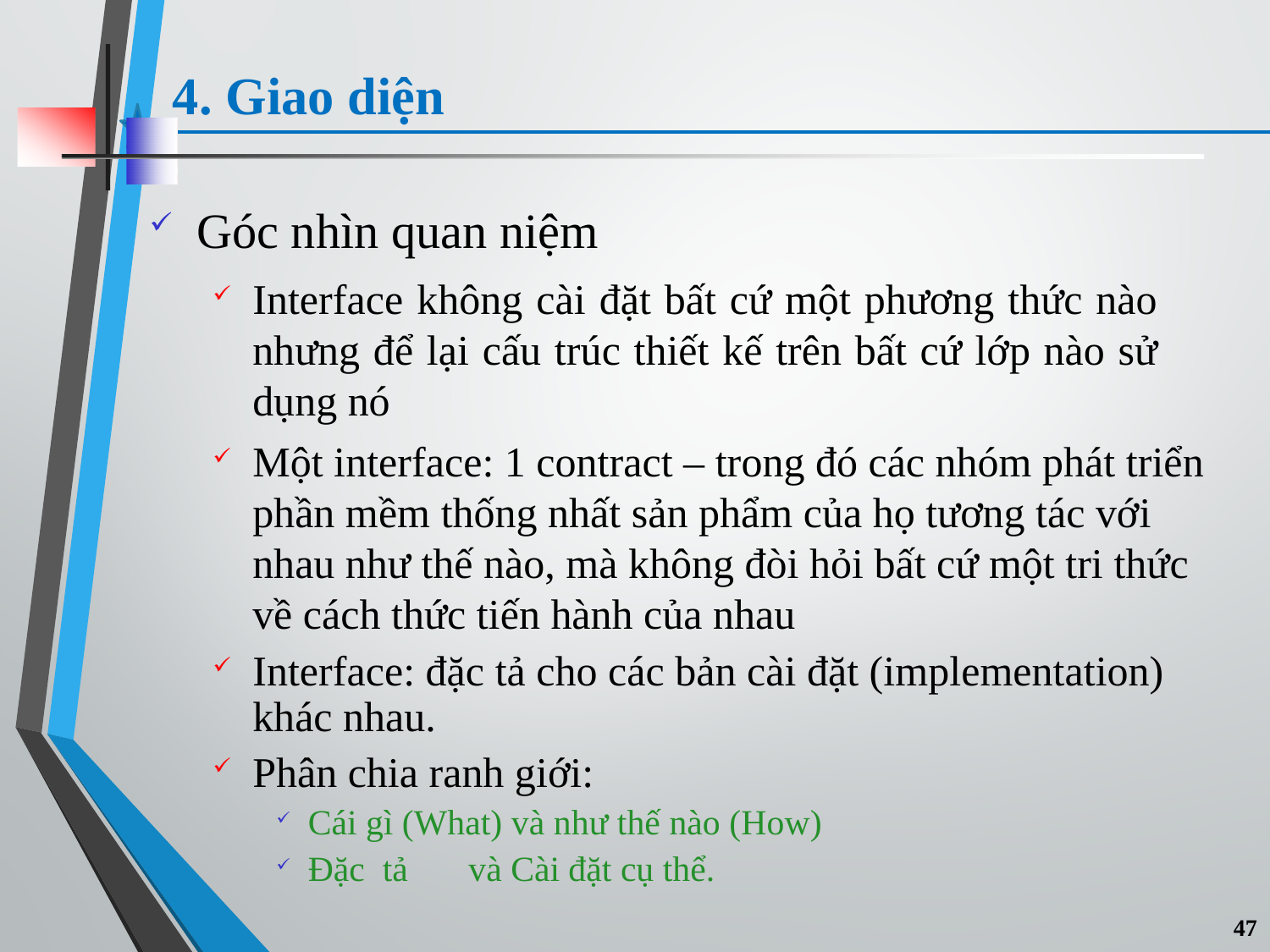

# 4. Giao diện
Góc nhìn quan niệm
Interface không cài đặt bất cứ một phương thức nào  nhưng để lại cấu trúc thiết kế trên bất cứ lớp nào sử  dụng nó
Một interface: 1 contract – trong đó các nhóm phát triển  phần mềm thống nhất sản phẩm của họ tương tác với  nhau như thế nào, mà không đòi hỏi bất cứ một tri thức  về cách thức tiến hành của nhau
Interface: đặc tả cho các bản cài đặt (implementation)  khác nhau.
Phân chia ranh giới:
Cái gì (What) và như thế nào (How)
Đặc  tả	và Cài đặt cụ thể.
47